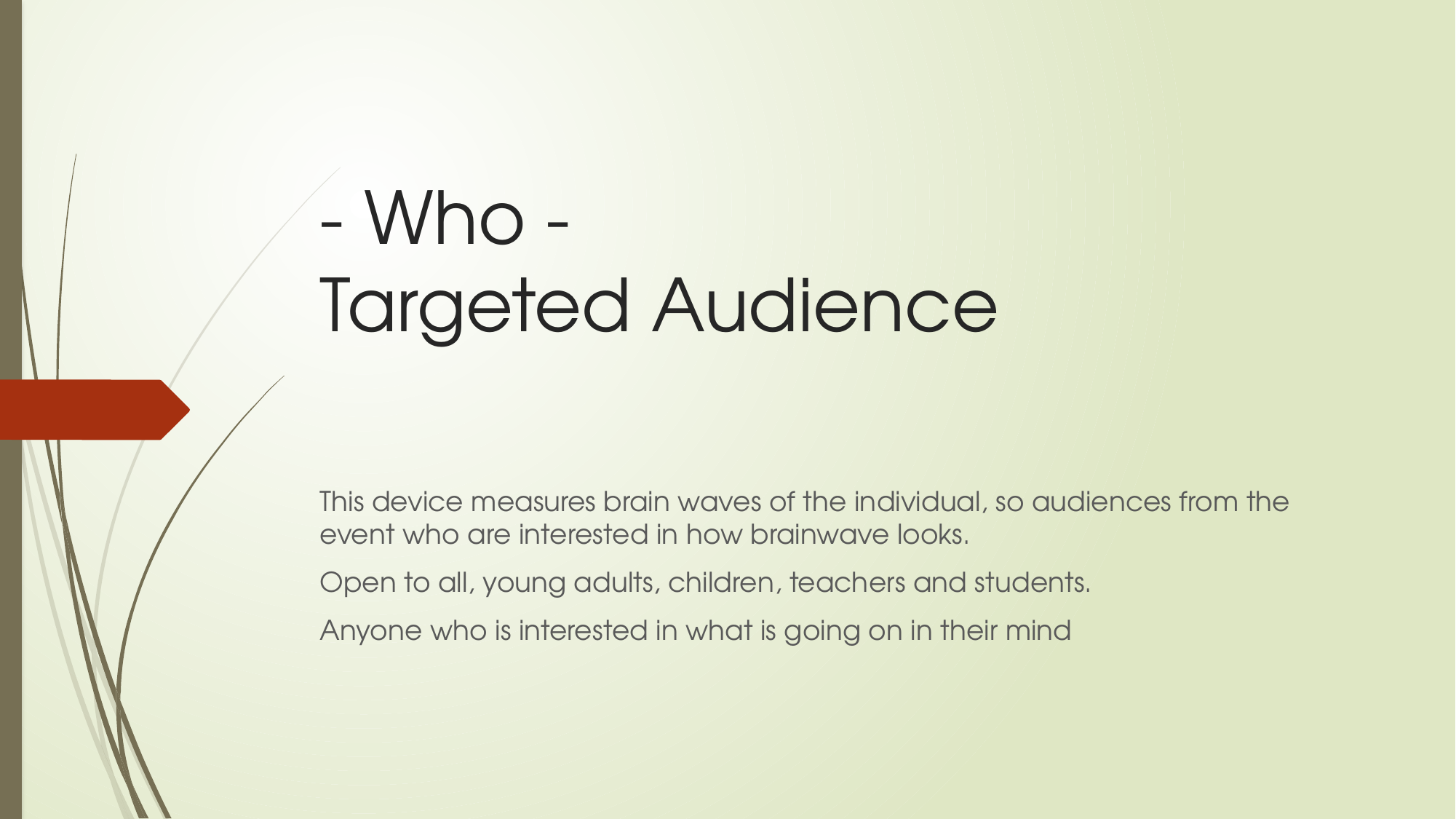

# - Who - Targeted Audience
This device measures brain waves of the individual, so audiences from the event who are interested in how brainwave looks.
Open to all, young adults, children, teachers and students.
Anyone who is interested in what is going on in their mind